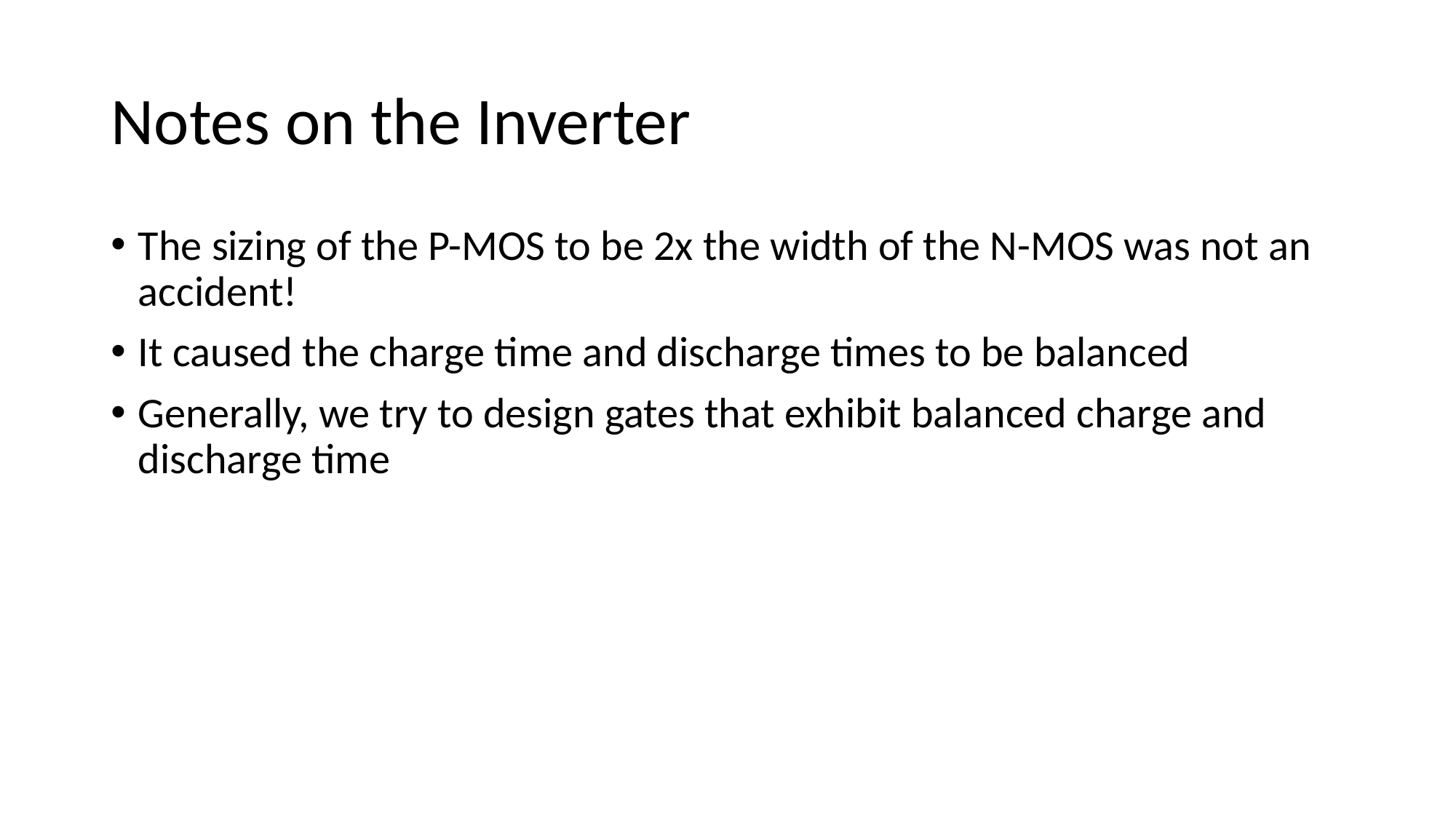

# Notes on the Inverter
The sizing of the P-MOS to be 2x the width of the N-MOS was not an accident!
It caused the charge time and discharge times to be balanced
Generally, we try to design gates that exhibit balanced charge and discharge time